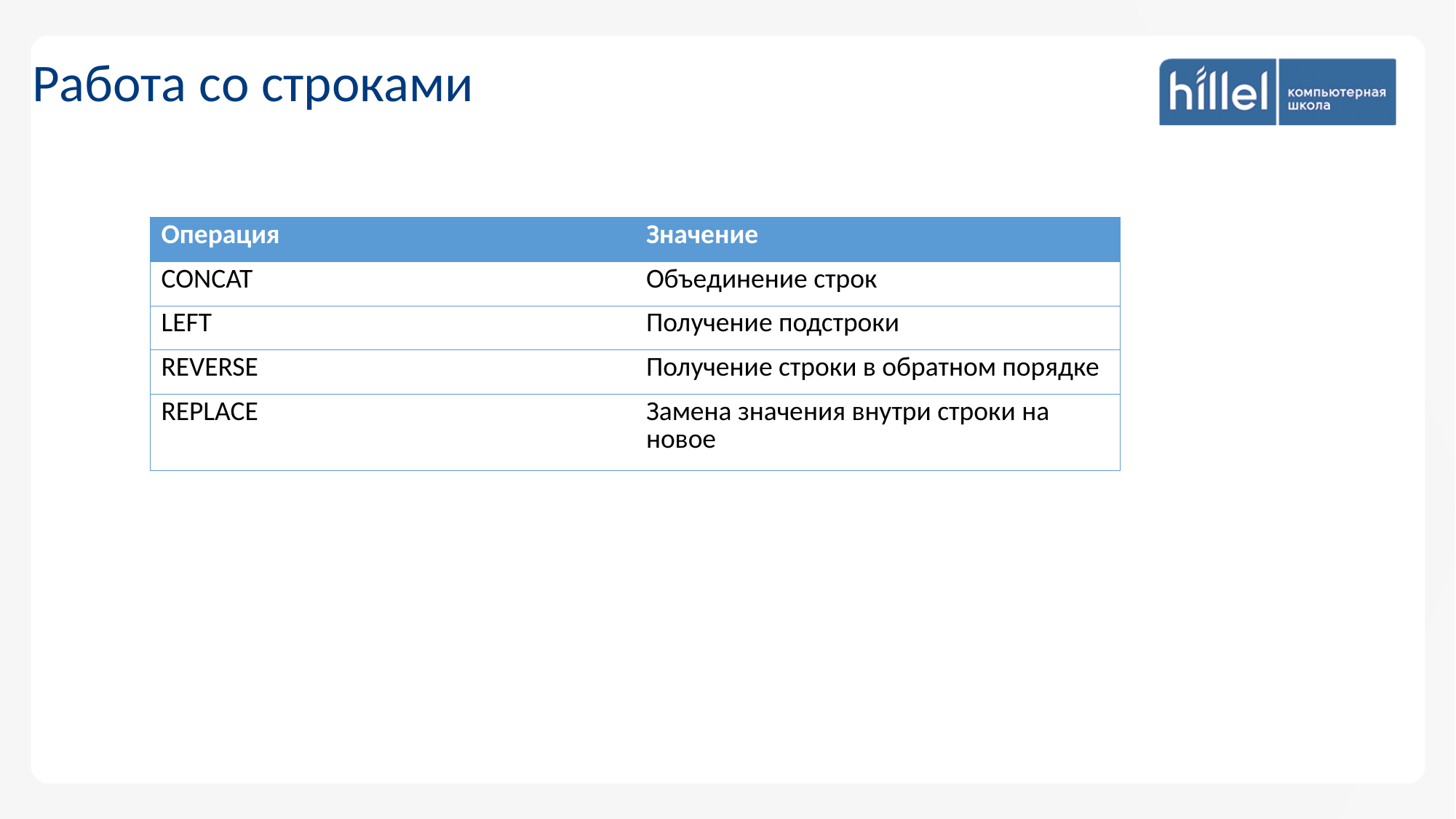

Работа со строками
| Операция | Значение |
| --- | --- |
| CONCAT | Объединение строк |
| LEFT | Получение подстроки |
| REVERSE | Получение строки в обратном порядке |
| REPLACE | Замена значения внутри строки на новое |